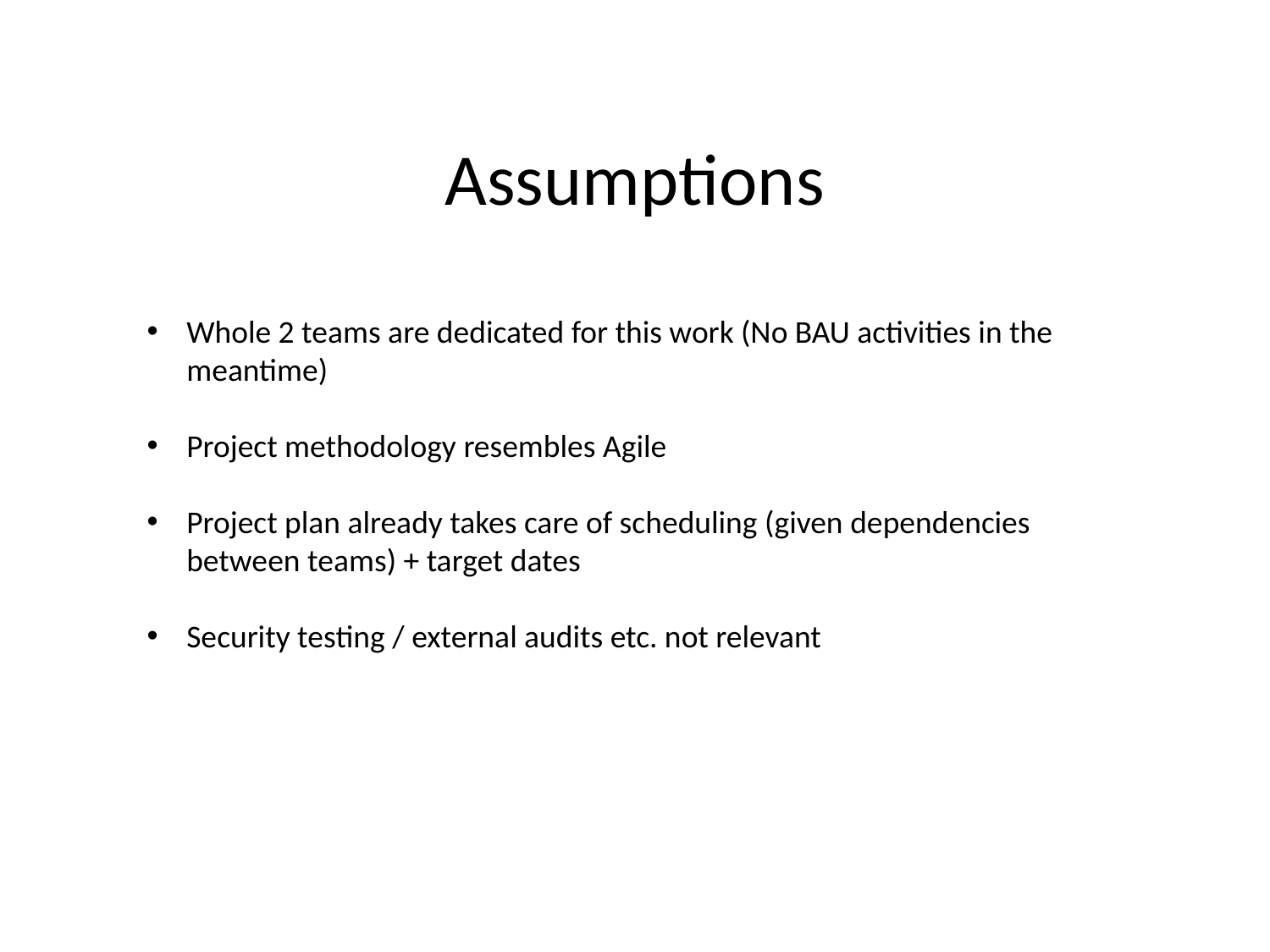

# Assumptions

Whole 2 teams are dedicated for this work (No BAU activities in the meantime)

Project methodology resembles Agile

Project plan already takes care of scheduling (given dependencies between teams) + target dates

Security testing / external audits etc. not relevant